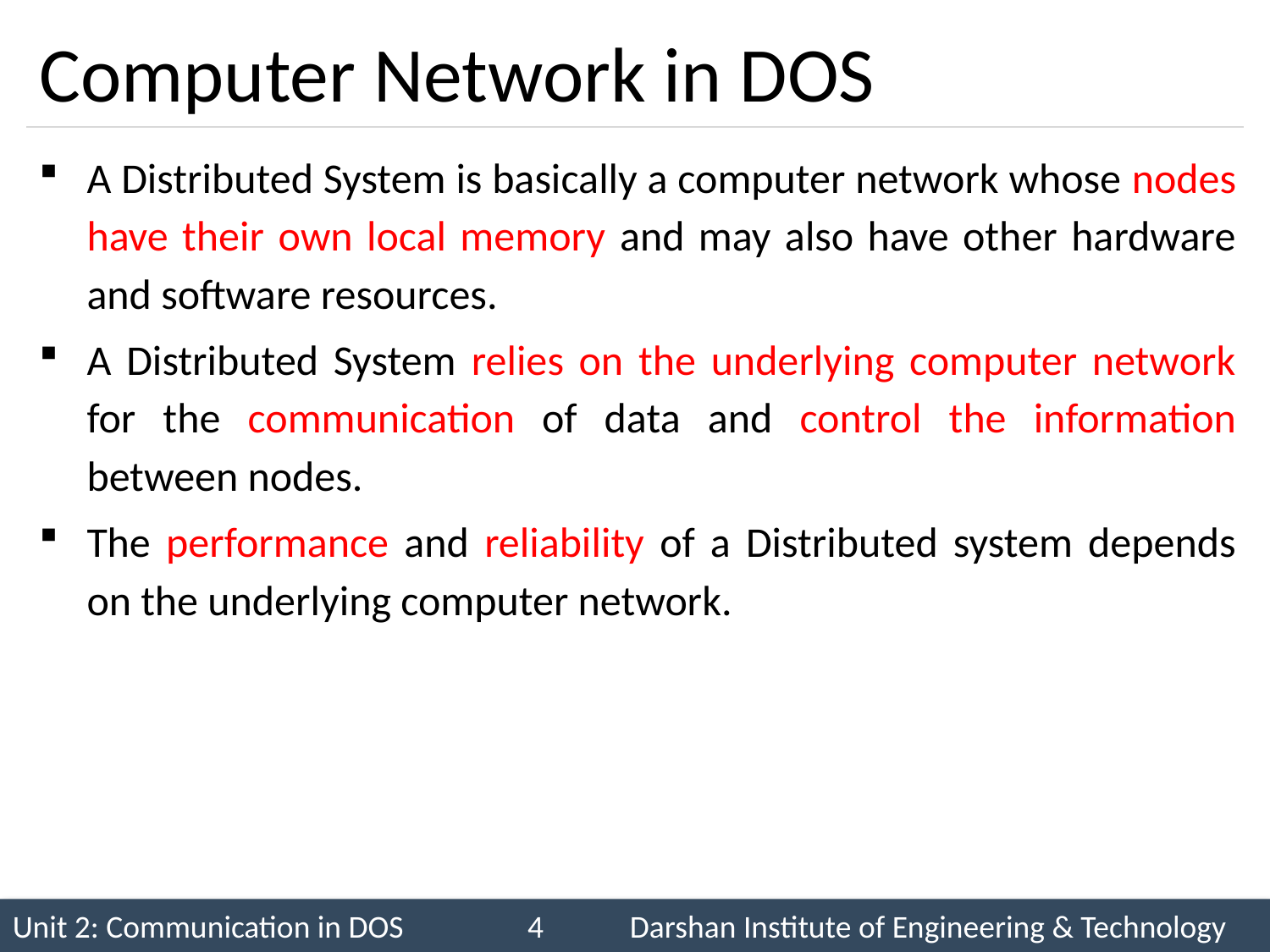

# Computer Network in DOS
A Distributed System is basically a computer network whose nodes have their own local memory and may also have other hardware and software resources.
A Distributed System relies on the underlying computer network for the communication of data and control the information between nodes.
The performance and reliability of a Distributed system depends on the underlying computer network.